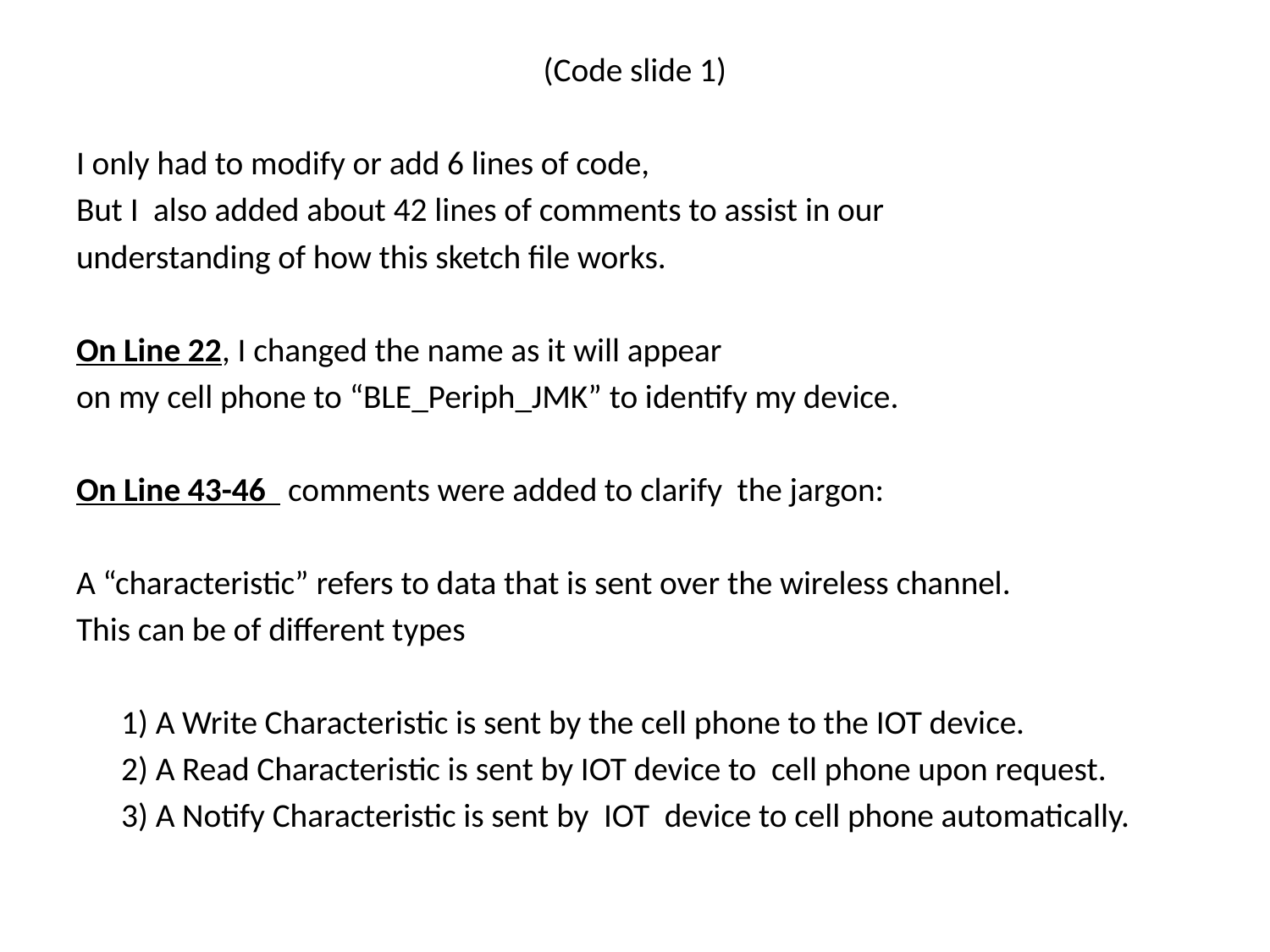

(Code slide 1)

I only had to modify or add 6 lines of code,
But I  also added about 42 lines of comments to assist in our
understanding of how this sketch file works.

On Line 22, I changed the name as it will appear
on my cell phone to “BLE_Periph_JMK” to identify my device.

On Line 43-46   comments were added to clarify  the jargon:

A “characteristic” refers to data that is sent over the wireless channel.
This can be of different types

	1) A Write Characteristic is sent by the cell phone to the IOT device.
	2) A Read Characteristic is sent by IOT device to  cell phone upon request.
	3) A Notify Characteristic is sent by  IOT  device to cell phone automatically.